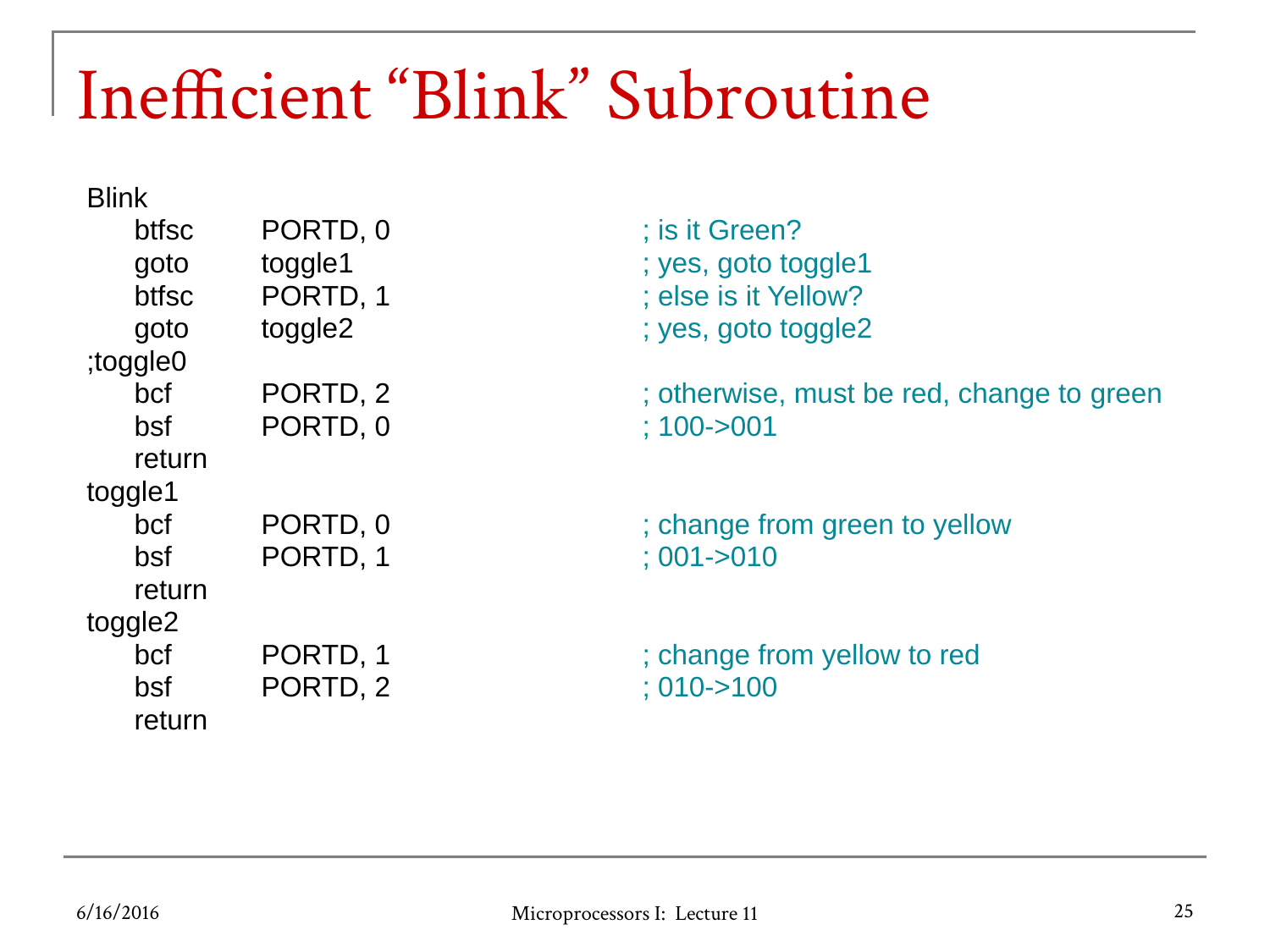

# Inefficient “Blink” Subroutine
Blink
	btfsc	PORTD, 0		; is it Green?
	goto 	toggle1			; yes, goto toggle1
	btfsc	PORTD, 1		; else is it Yellow?
	goto 	toggle2			; yes, goto toggle2
;toggle0
	bcf 	PORTD, 2		; otherwise, must be red, change to green
	bsf	PORTD, 0		; 100->001
	return
toggle1
	bcf	PORTD, 0		; change from green to yellow
	bsf	PORTD, 1		; 001->010
	return
toggle2
	bcf	PORTD, 1		; change from yellow to red
	bsf	PORTD, 2		; 010->100
	return
6/16/2016
25
Microprocessors I:  Lecture 11